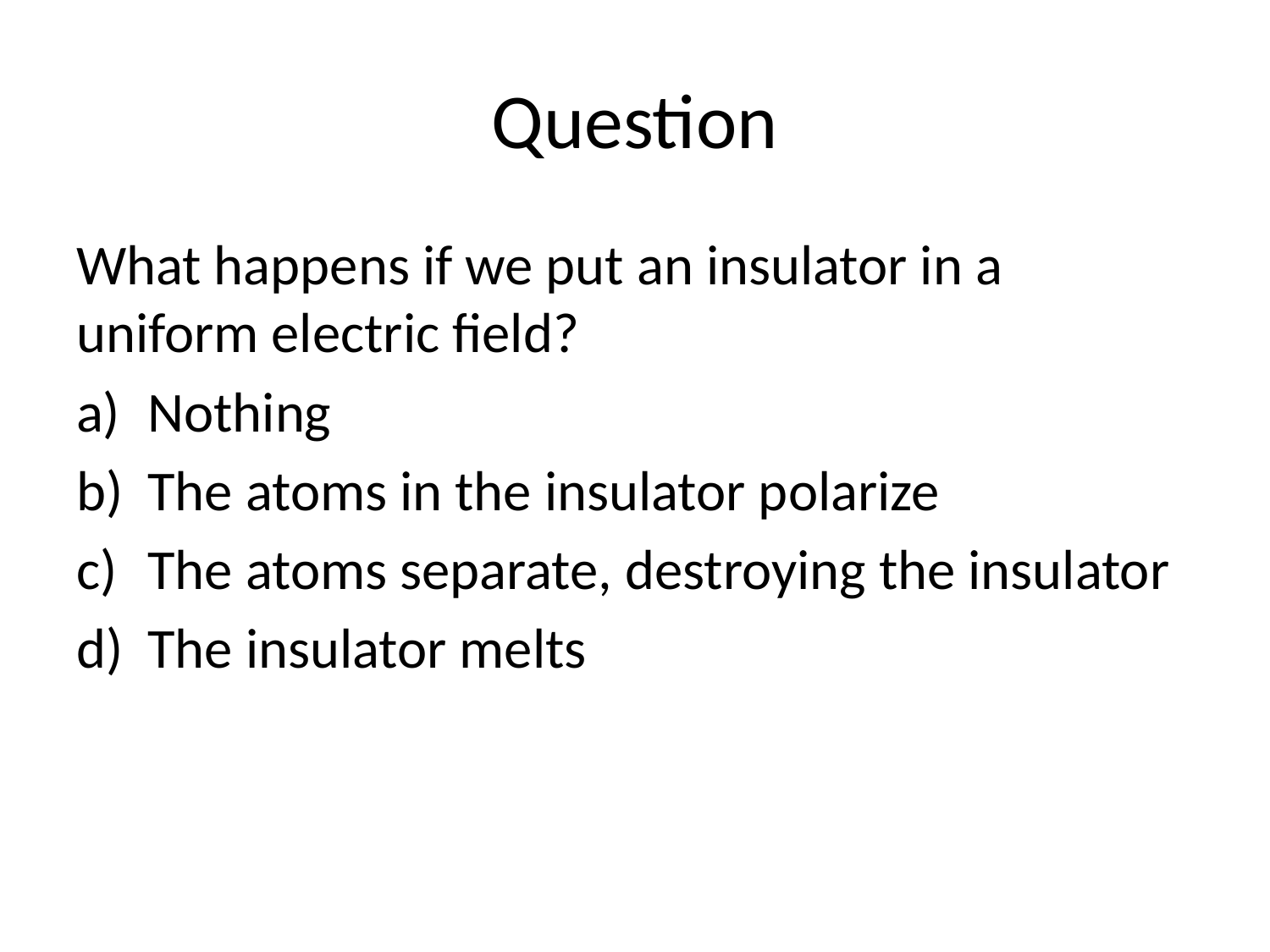

# Question
What happens if we put an insulator in a uniform electric field?
Nothing
The atoms in the insulator polarize
The atoms separate, destroying the insulator
The insulator melts